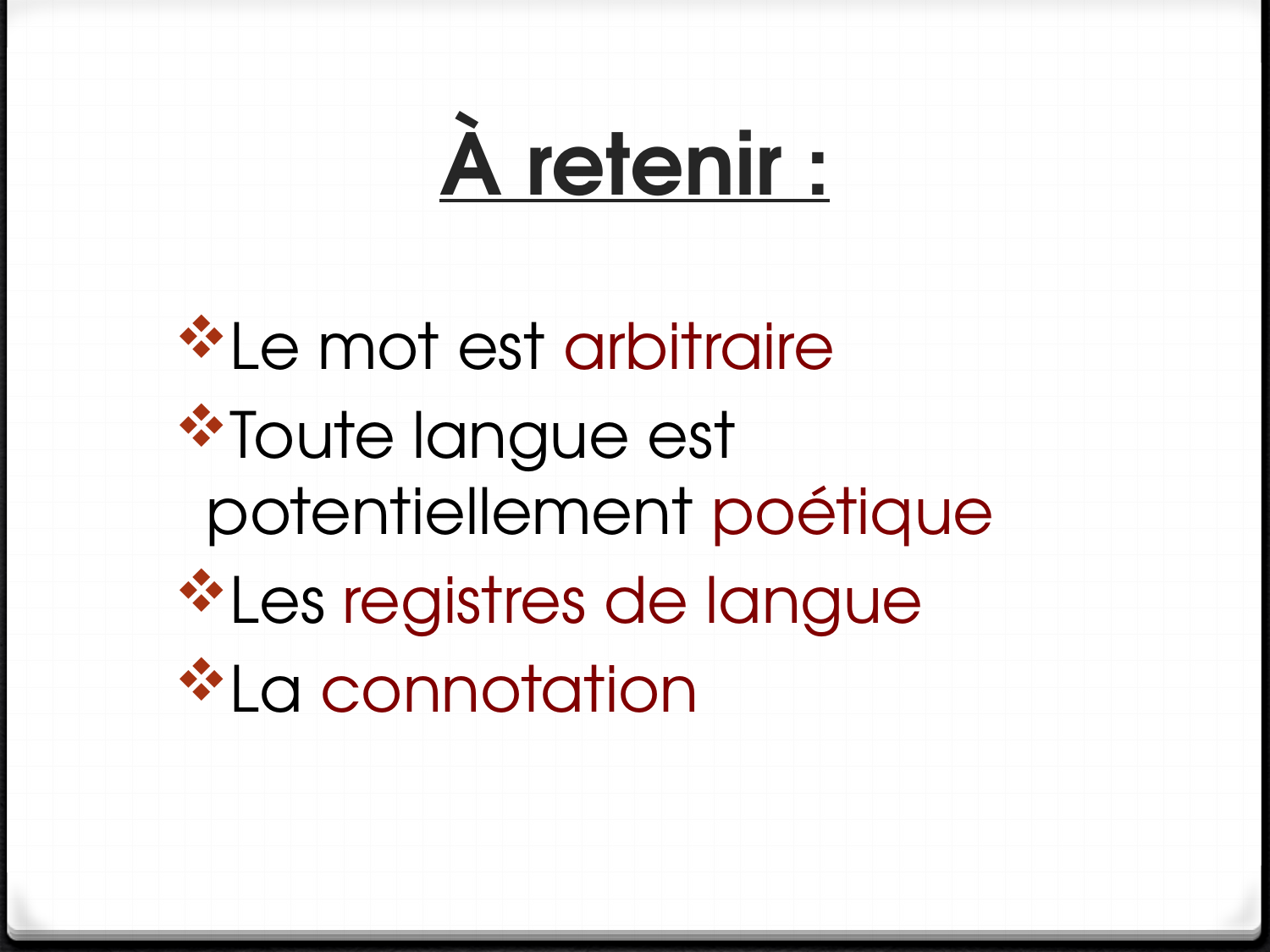

# À retenir :

Le mot est arbitraire
Toute langue est potentiellement poétique
Les registres de langue
La connotation